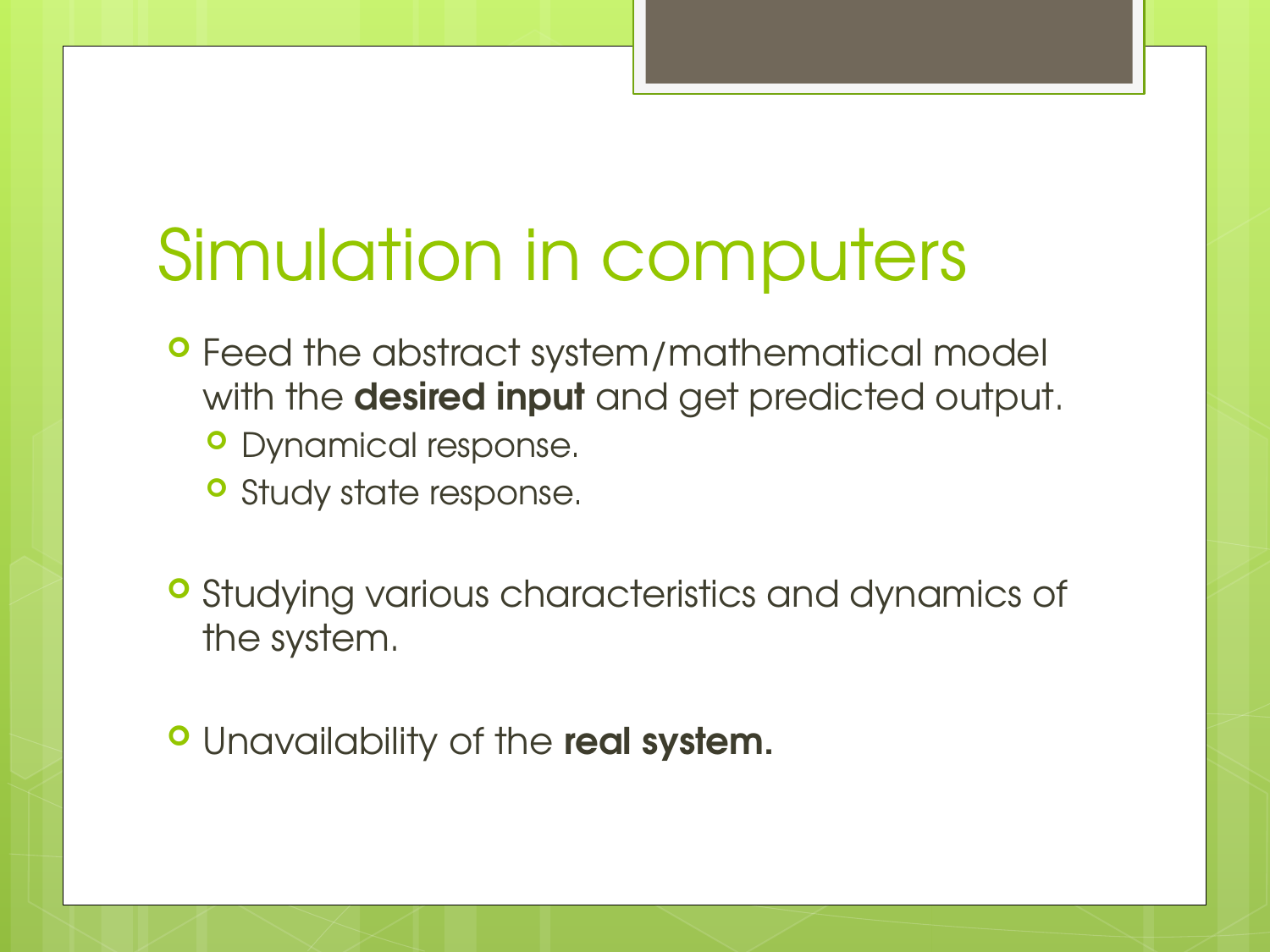

# Simulation in computers
Feed the abstract system/mathematical model with the desired input and get predicted output.
Dynamical response.
Study state response.

Studying various characteristics and dynamics of the system.

Unavailability of the real system.